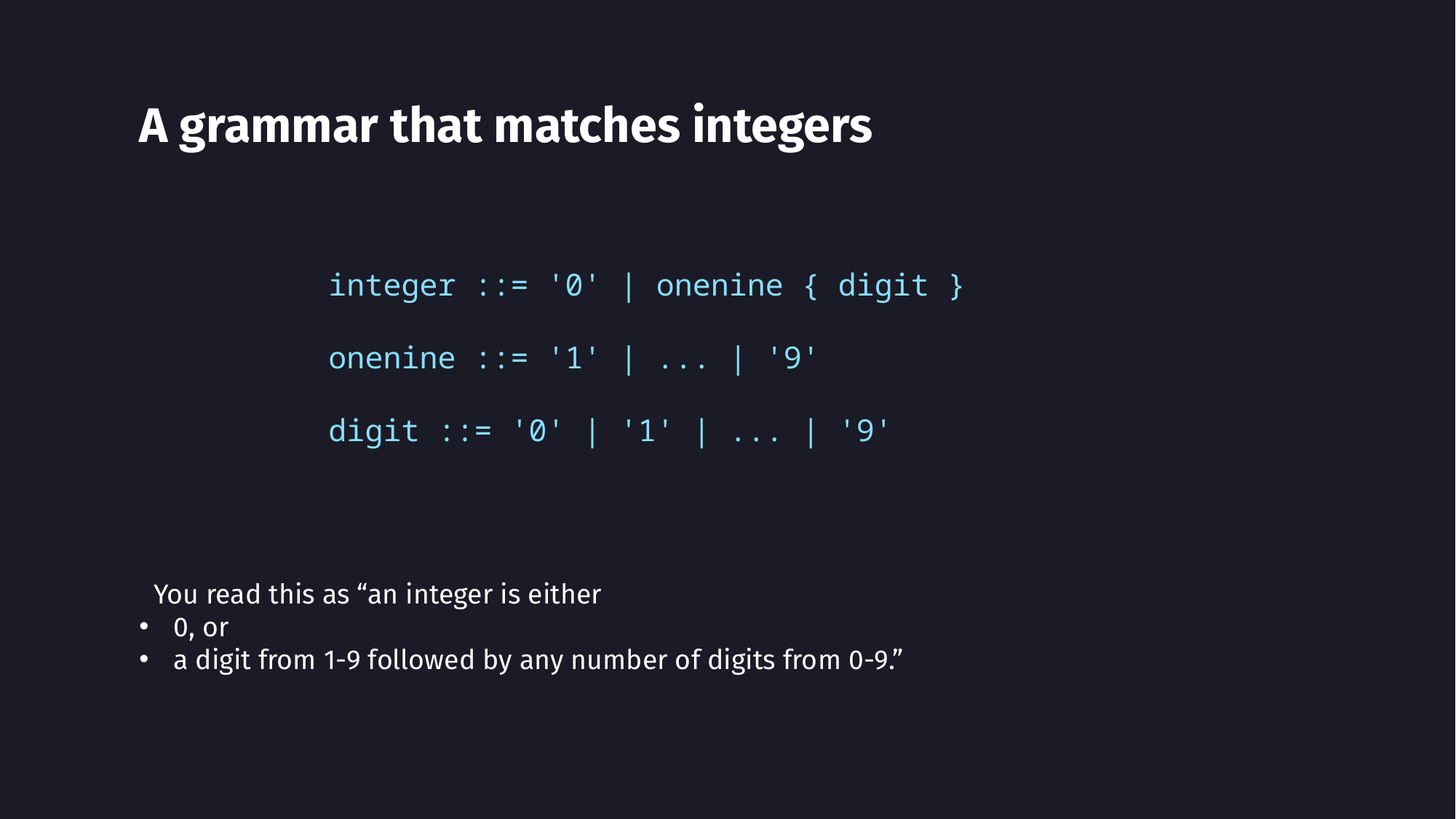

# A grammar that matches integers
integer ::= '0' | onenine { digit }
onenine ::= '1' | ... | '9'
digit ::= '0' | '1' | ... | '9'
  You read this as “an integer is either
0, or
a digit from 1-9 followed by any number of digits from 0-9.”